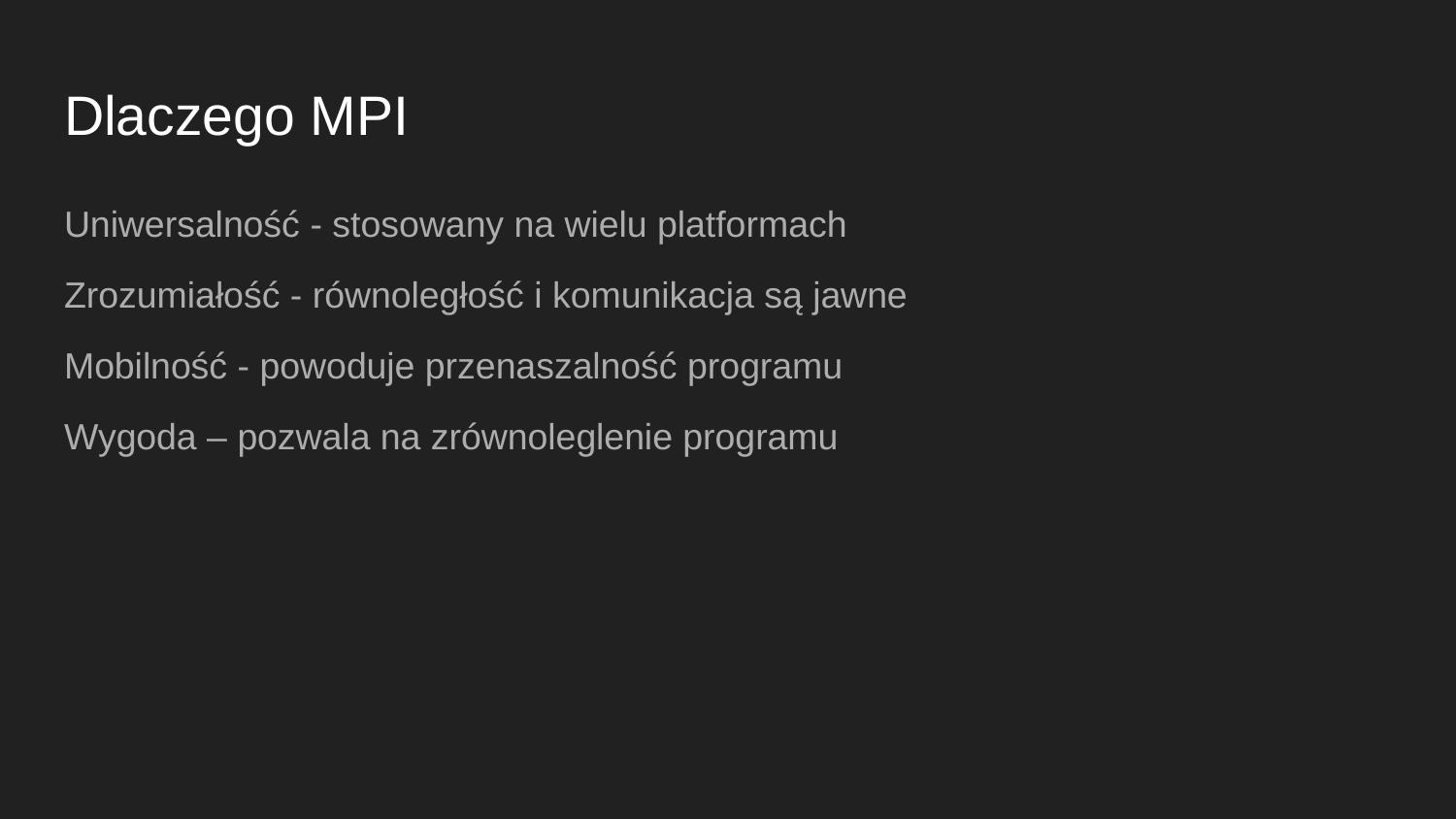

# Dlaczego MPI
Uniwersalność - stosowany na wielu platformach
Zrozumiałość - równoległość i komunikacja są jawne
Mobilność - powoduje przenaszalność programu
Wygoda – pozwala na zrównoleglenie programu